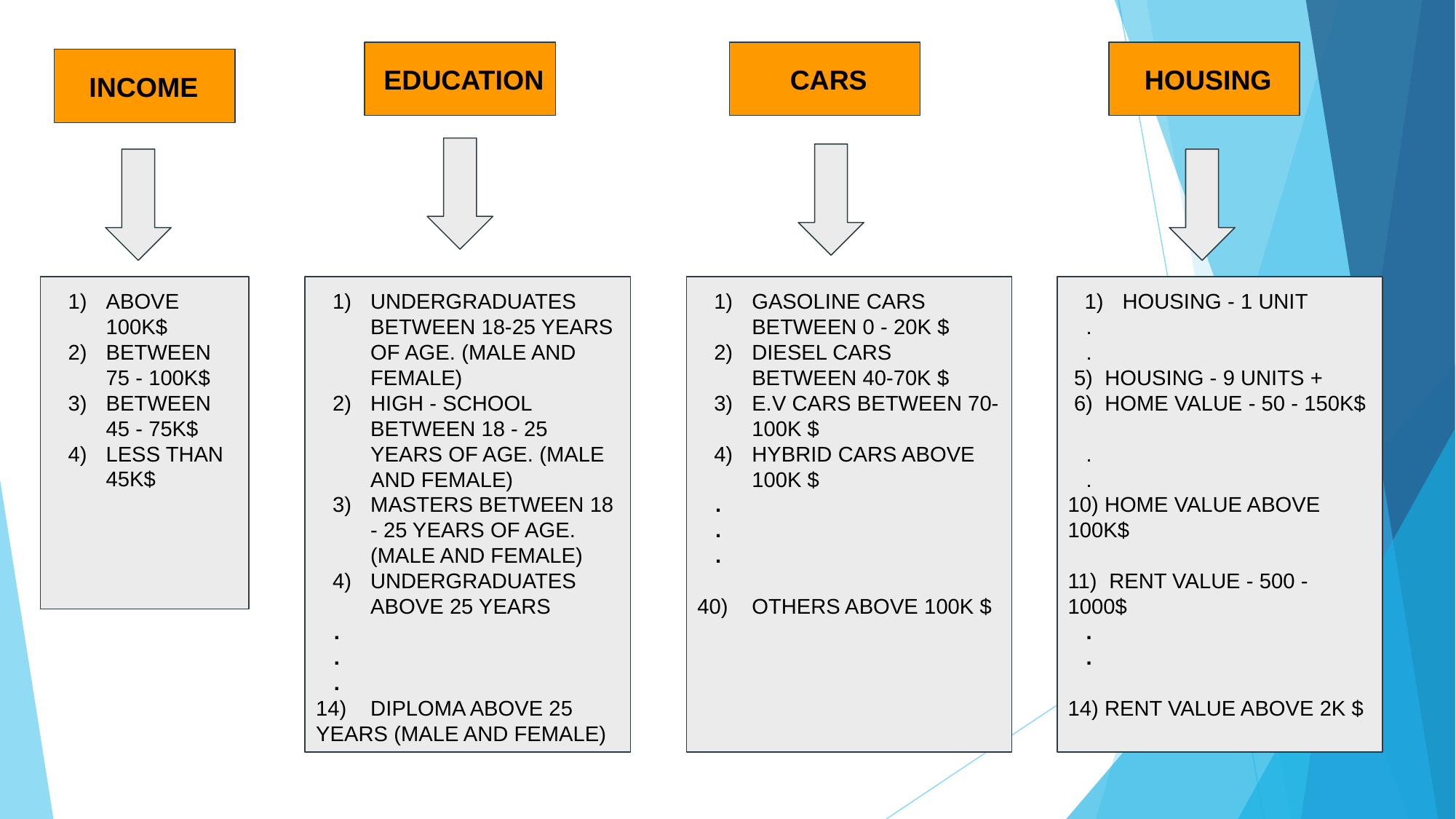

EDUCATION
 CARS
 HOUSING
    INCOME

ABOVE 100K$
BETWEEN
75 - 100K$
BETWEEN
45 - 75K$
LESS THAN
45K$
UNDERGRADUATES BETWEEN 18-25 YEARS OF AGE. (MALE AND FEMALE)
HIGH - SCHOOL BETWEEN 18 - 25 YEARS OF AGE. (MALE AND FEMALE)
MASTERS BETWEEN 18 - 25 YEARS OF AGE.
(MALE AND FEMALE)
UNDERGRADUATES ABOVE 25 YEARS
   .
   .
   .
14)    DIPLOMA ABOVE 25 YEARS (MALE AND FEMALE)

GASOLINE CARS BETWEEN 0 - 20K $
DIESEL CARS BETWEEN 40-70K $
E.V CARS BETWEEN 70-100K $
HYBRID CARS ABOVE 100K $
   .
   .
   .

40)    OTHERS ABOVE 100K $

HOUSING - 1 UNIT
   .
   .
 5)  HOUSING - 9 UNITS +
 6)  HOME VALUE - 50 - 150K$
   .
   .
10) HOME VALUE ABOVE 100K$

11)  RENT VALUE - 500 - 1000$
   .
   .

14) RENT VALUE ABOVE 2K $